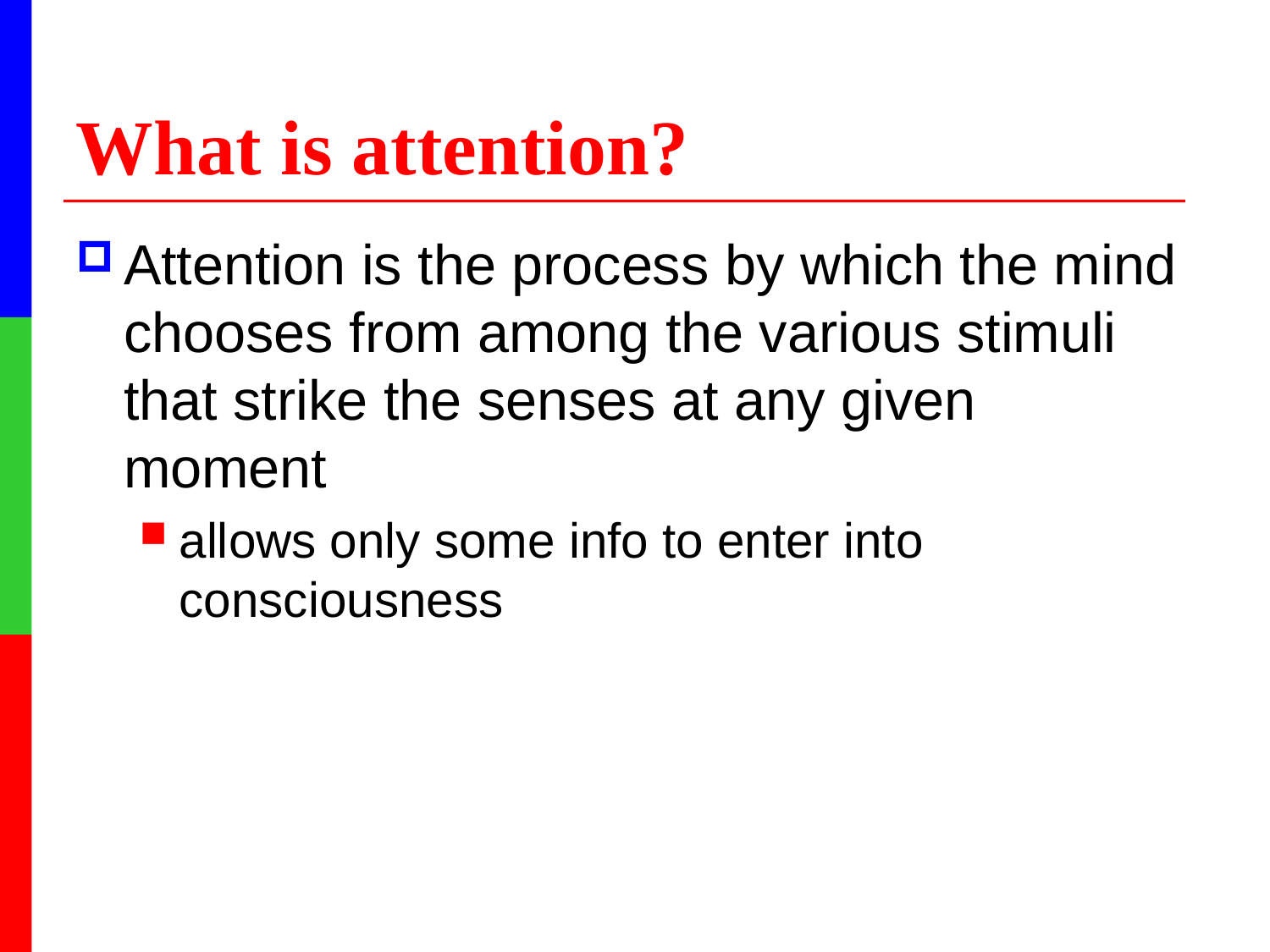

# What is attention?
Attention is the process by which the mind chooses from among the various stimuli that strike the senses at any given moment
allows only some info to enter into consciousness